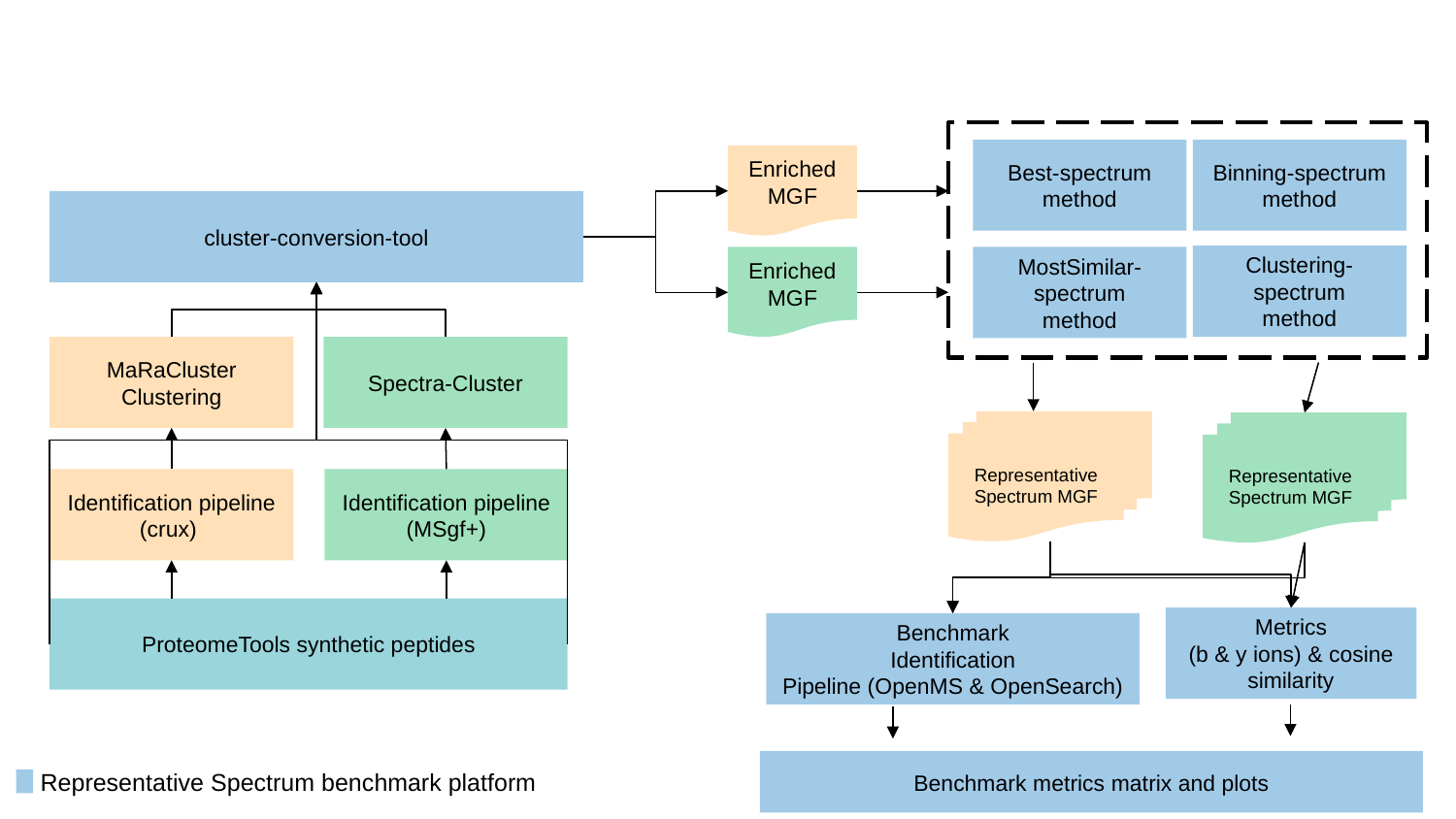

Best-spectrum
method
Binning-spectrum
method
Enriched MGF
cluster-conversion-tool
Clustering-spectrum
method
Enriched MGF
MostSimilar-spectrum
method
MaRaCluster Clustering
Spectra-Cluster
Representative Spectrum MGF
Representative Spectrum MGF
Identification pipeline (crux)
Identification pipeline (MSgf+)
ProteomeTools synthetic peptides
Metrics
(b & y ions) & cosine similarity
Benchmark
Identification
Pipeline (OpenMS & OpenSearch)
Benchmark metrics matrix and plots
Representative Spectrum benchmark platform